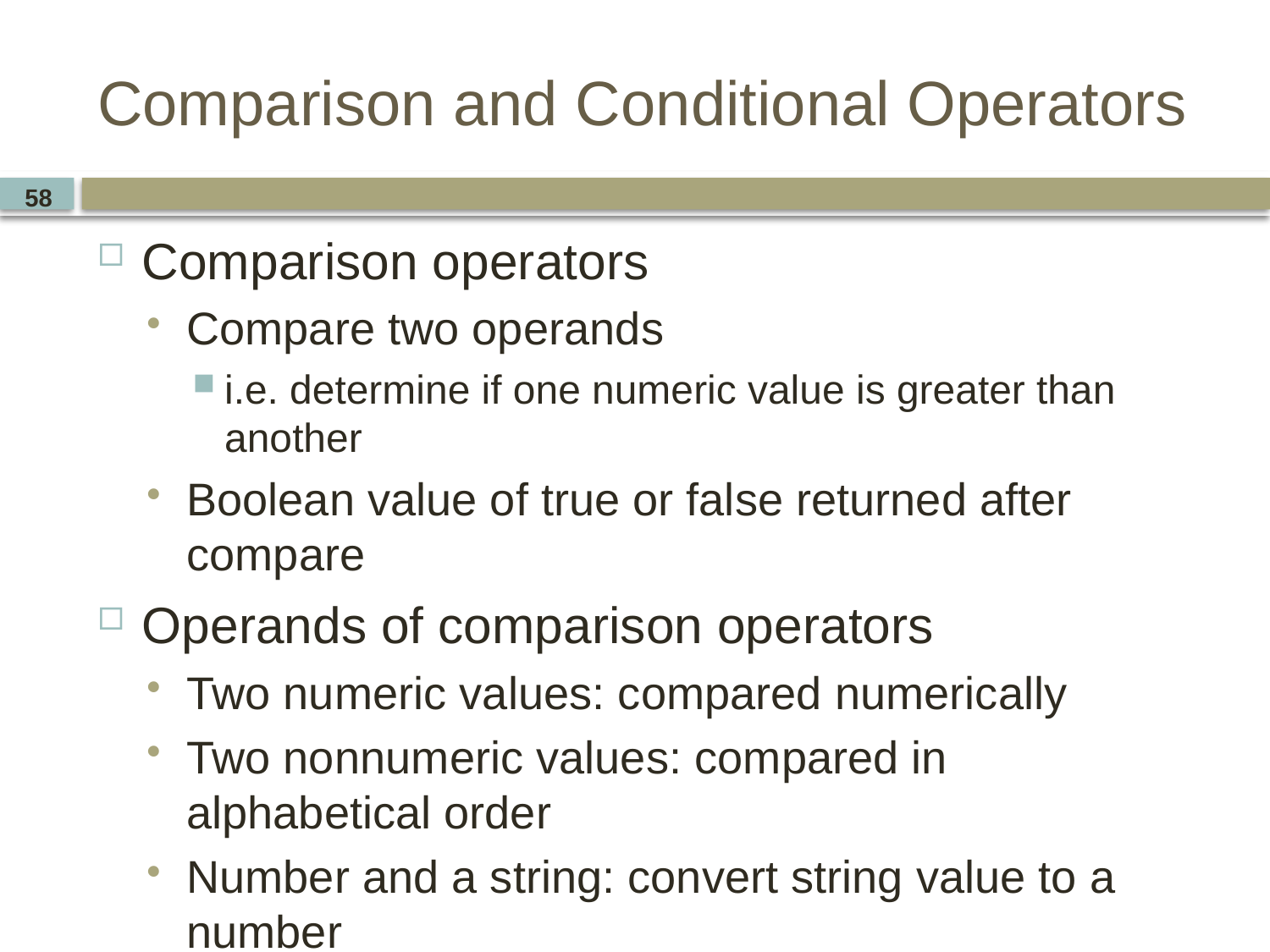

# Comparison and Conditional Operators
58
Comparison operators
Compare two operands
i.e. determine if one numeric value is greater than another
Boolean value of true or false returned after compare
Operands of comparison operators
Two numeric values: compared numerically
Two nonnumeric values: compared in alphabetical order
Number and a string: convert string value to a number
If conversion fails: value of false returned